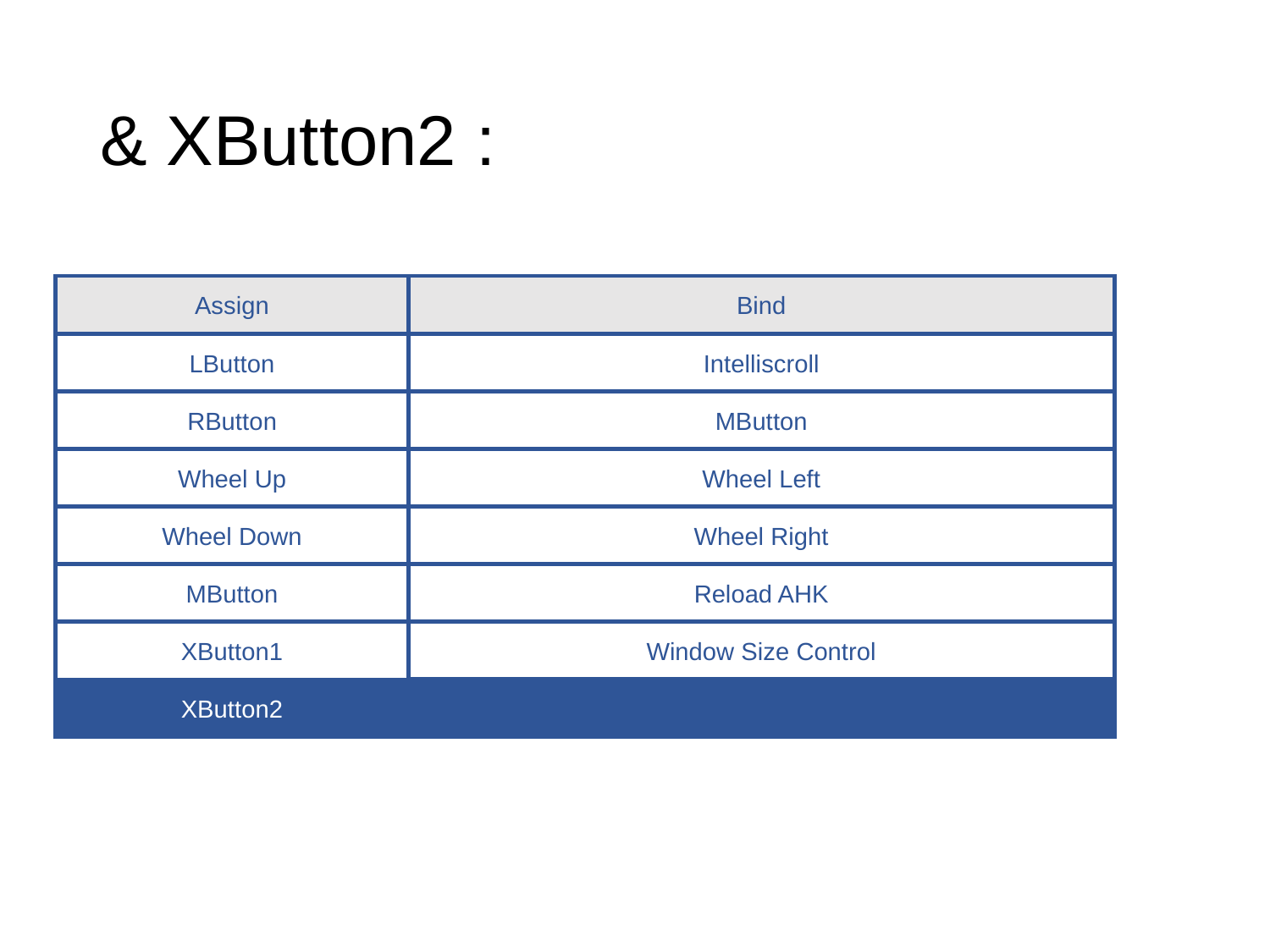

# & XButton2 :
Assign
Bind
LButton
Intelliscroll
RButton
MButton
Wheel Up
Wheel Left
Wheel Down
Wheel Right
MButton
Reload AHK
Window Size Control
XButton1
XButton2